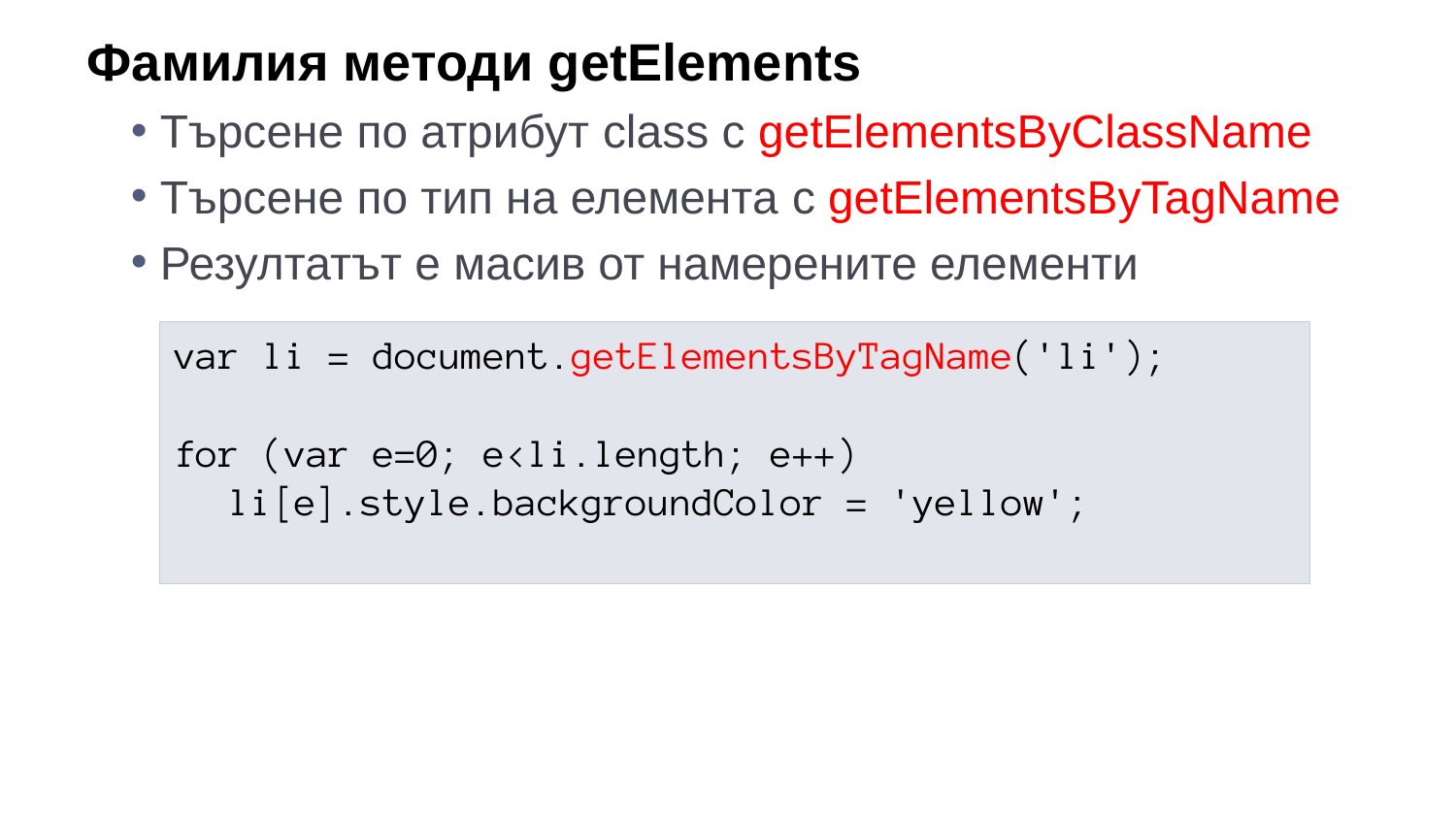

Фамилия методи getElements
Търсене по атрибут class с getElementsByClassName
Търсене по тип на елемента с getElementsByTagName
Резултатът е масив от намерените елементи

var li = document.getElementsByTagName('li');

for (var e=0; e<li.length; e++)
	li[e].style.backgroundColor = 'yellow';